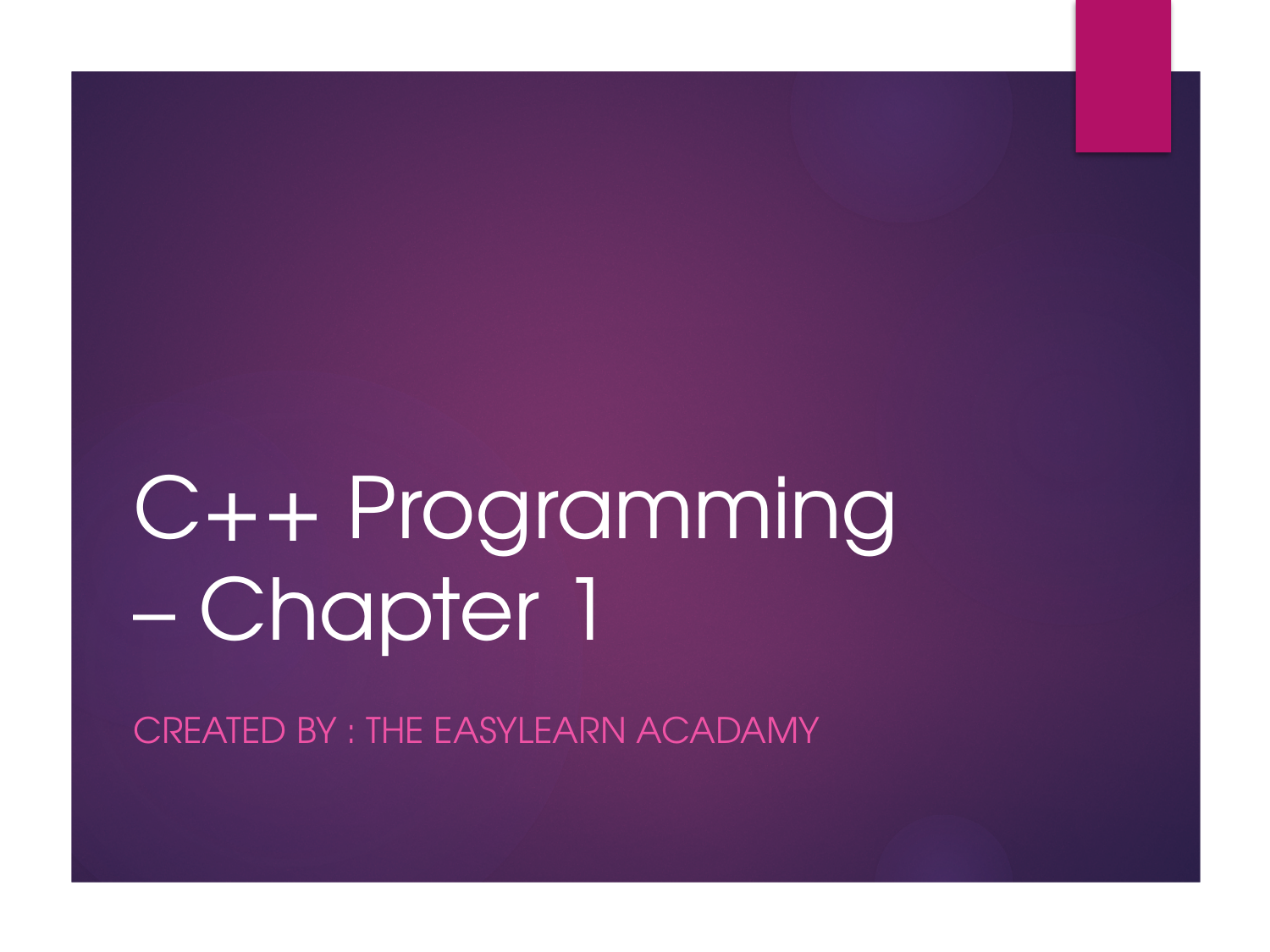

# C++ Programming – Chapter 1
Created by : the easylearn acadamy